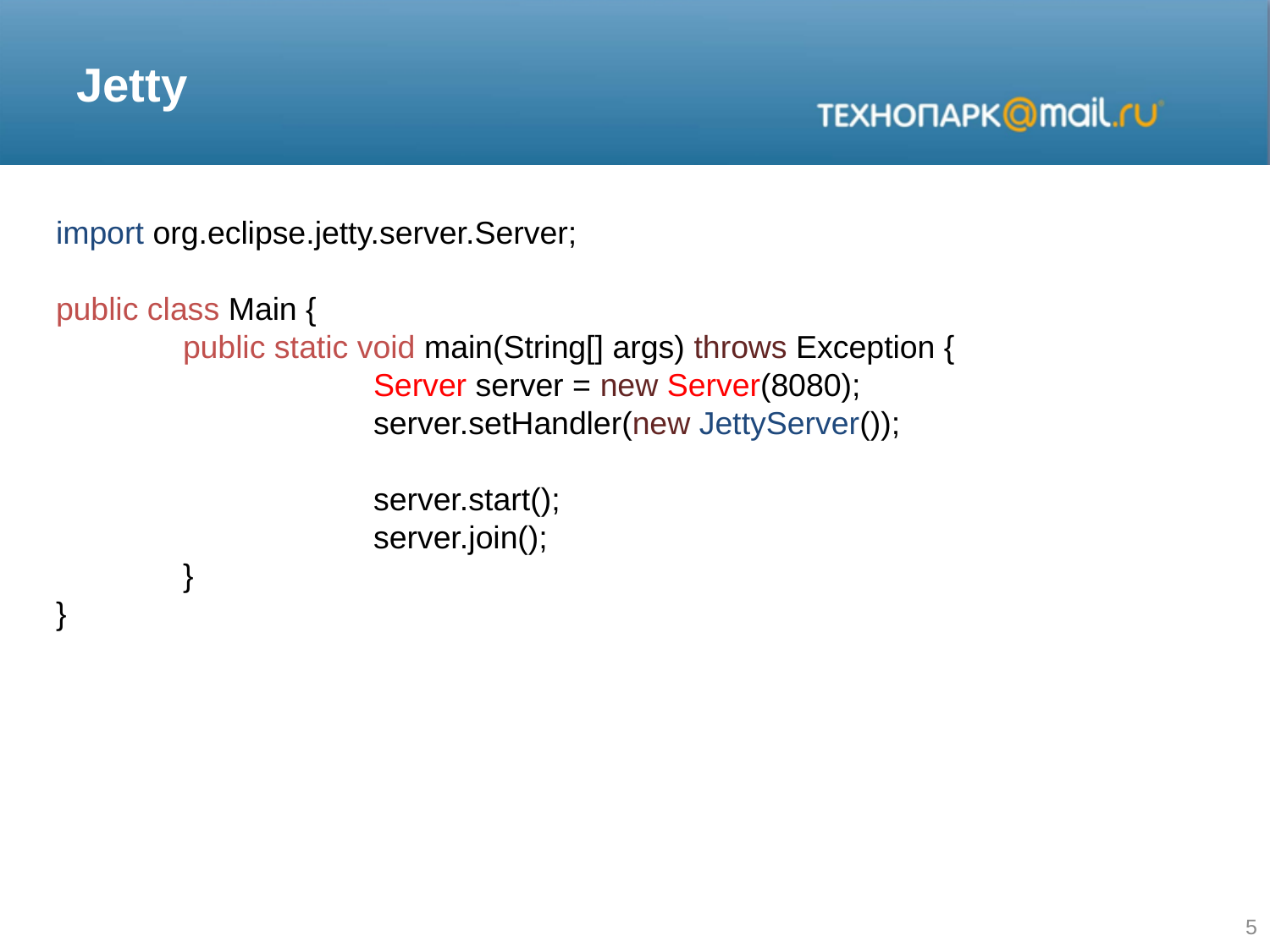

# Jetty
import org.eclipse.jetty.server.Server;

public class Main {
	public static void main(String[] args) throws Exception {
 		Server server = new Server(8080);
		server.setHandler(new JettyServer());

		server.start();
		server.join();
	}
}
5